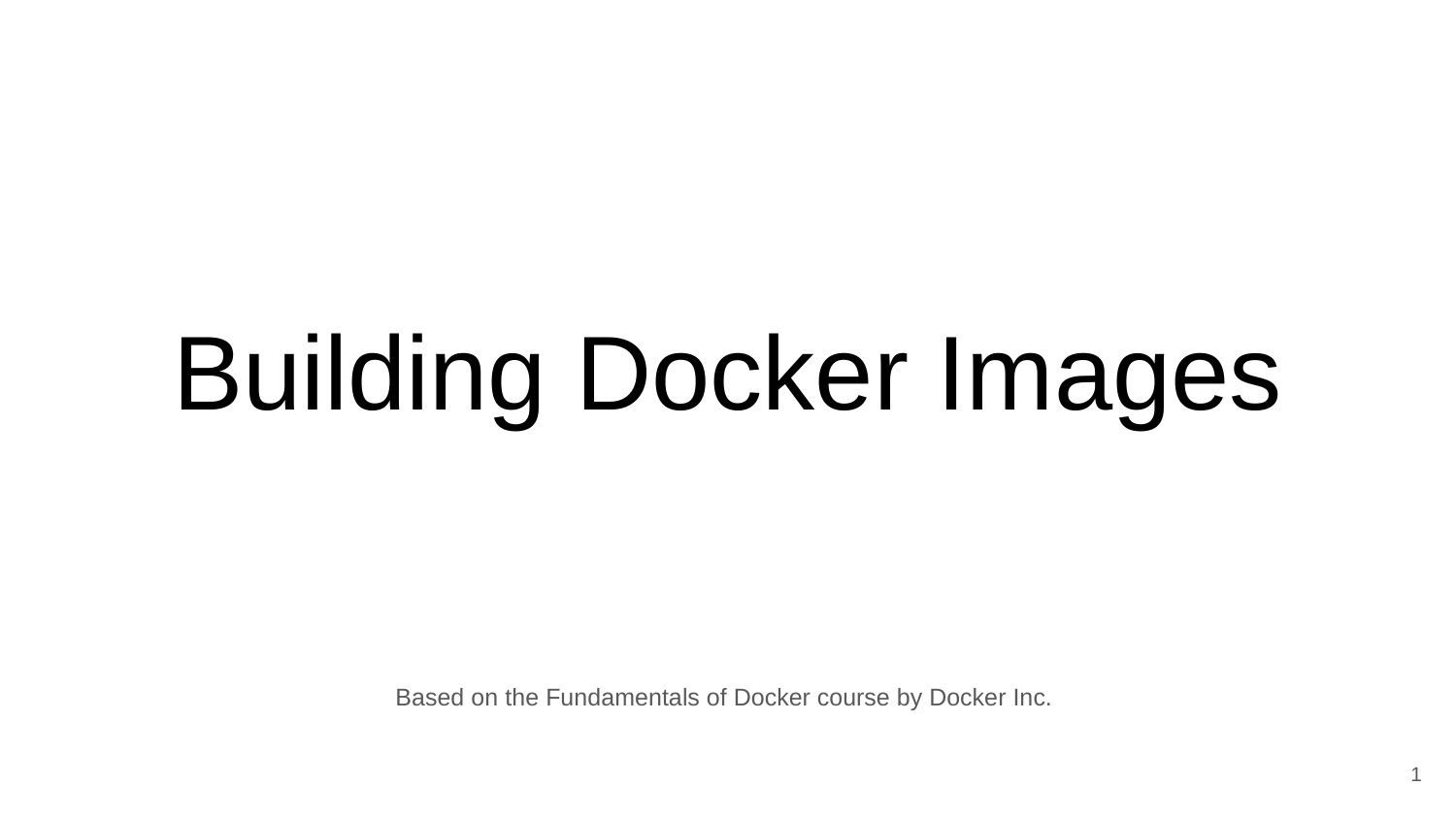

# Building Docker Images
Based on the Fundamentals of Docker course by Docker Inc.
1